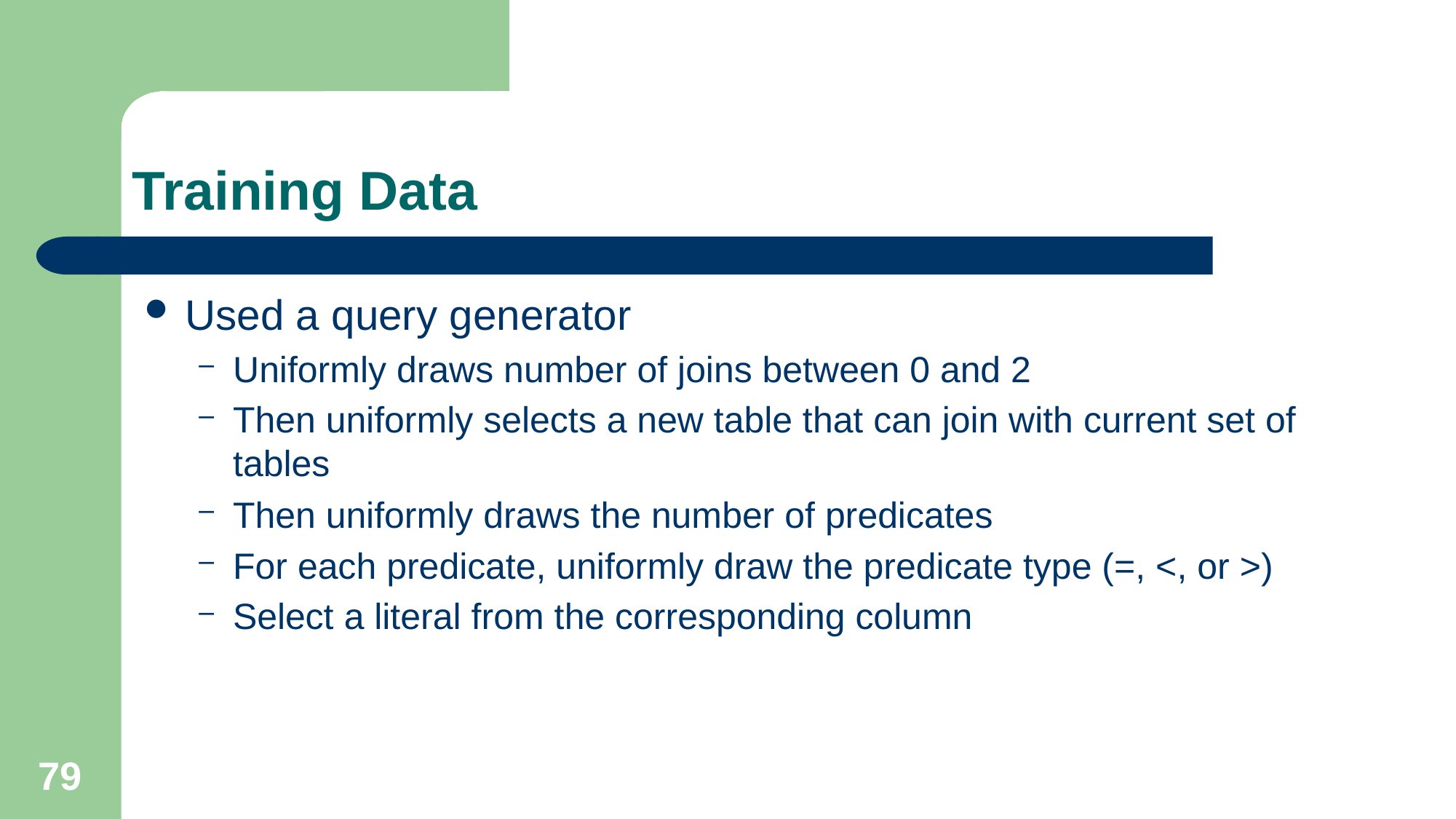

# Training Data
Used a query generator
Uniformly draws number of joins between 0 and 2
Then uniformly selects a new table that can join with current set of tables
Then uniformly draws the number of predicates
For each predicate, uniformly draw the predicate type (=, <, or >)
Select a literal from the corresponding column

79